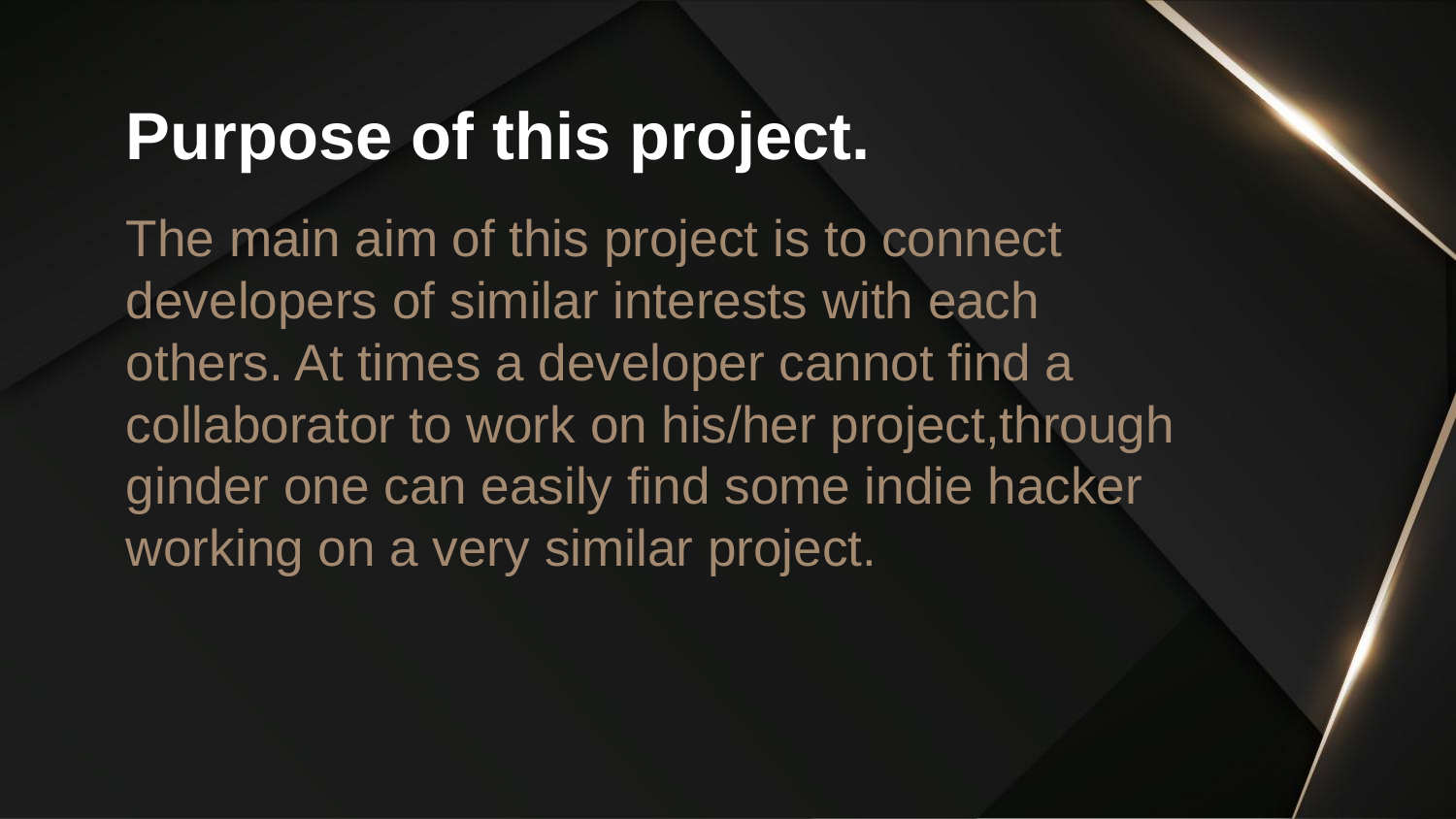

# Purpose of this project.
The main aim of this project is to connect developers of similar interests with each others. At times a developer cannot find a collaborator to work on his/her project,through ginder one can easily find some indie hacker working on a very similar project.